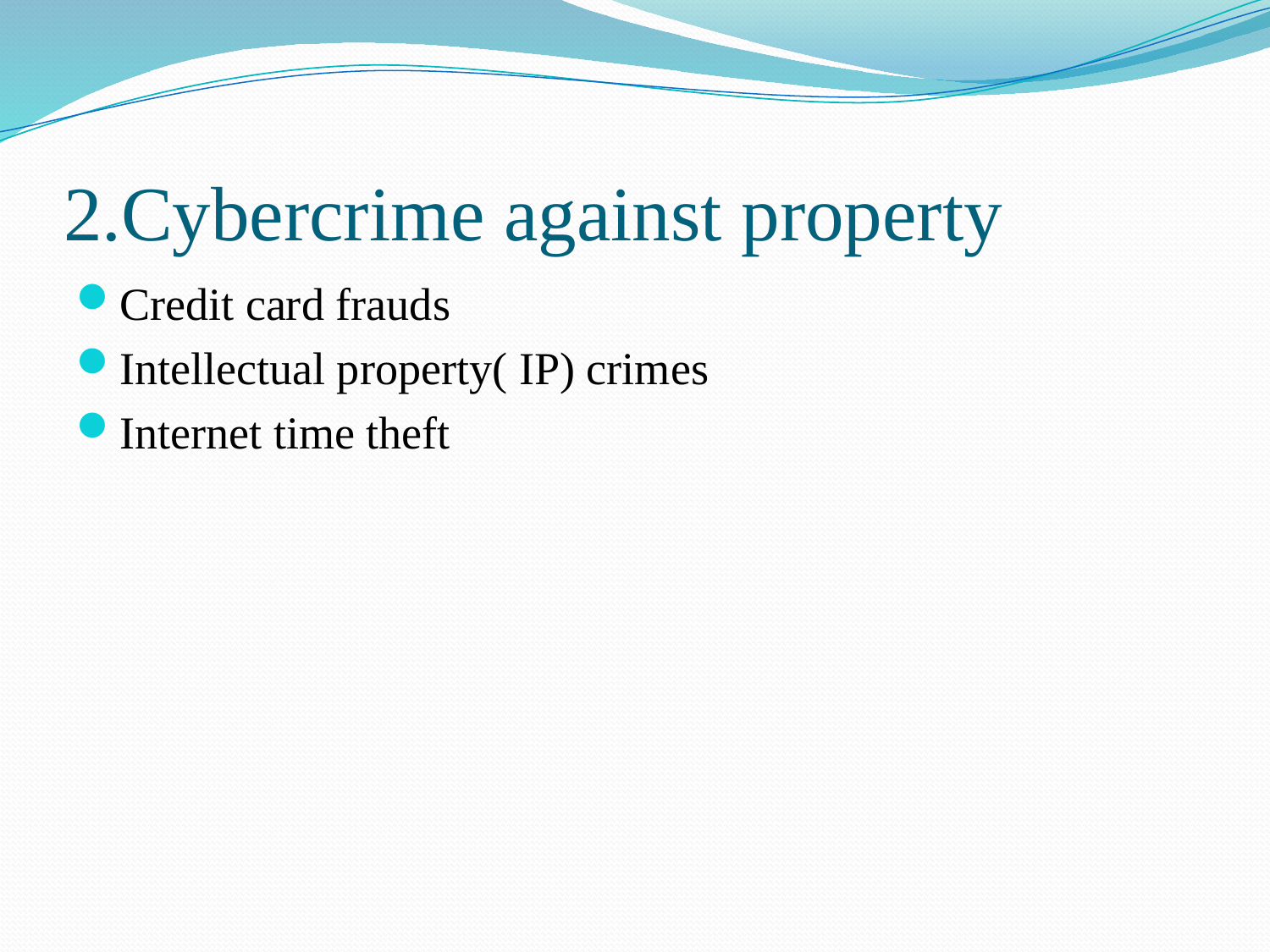

# 2.Cybercrime against property
Credit card frauds
Intellectual property( IP) crimes
Internet time theft